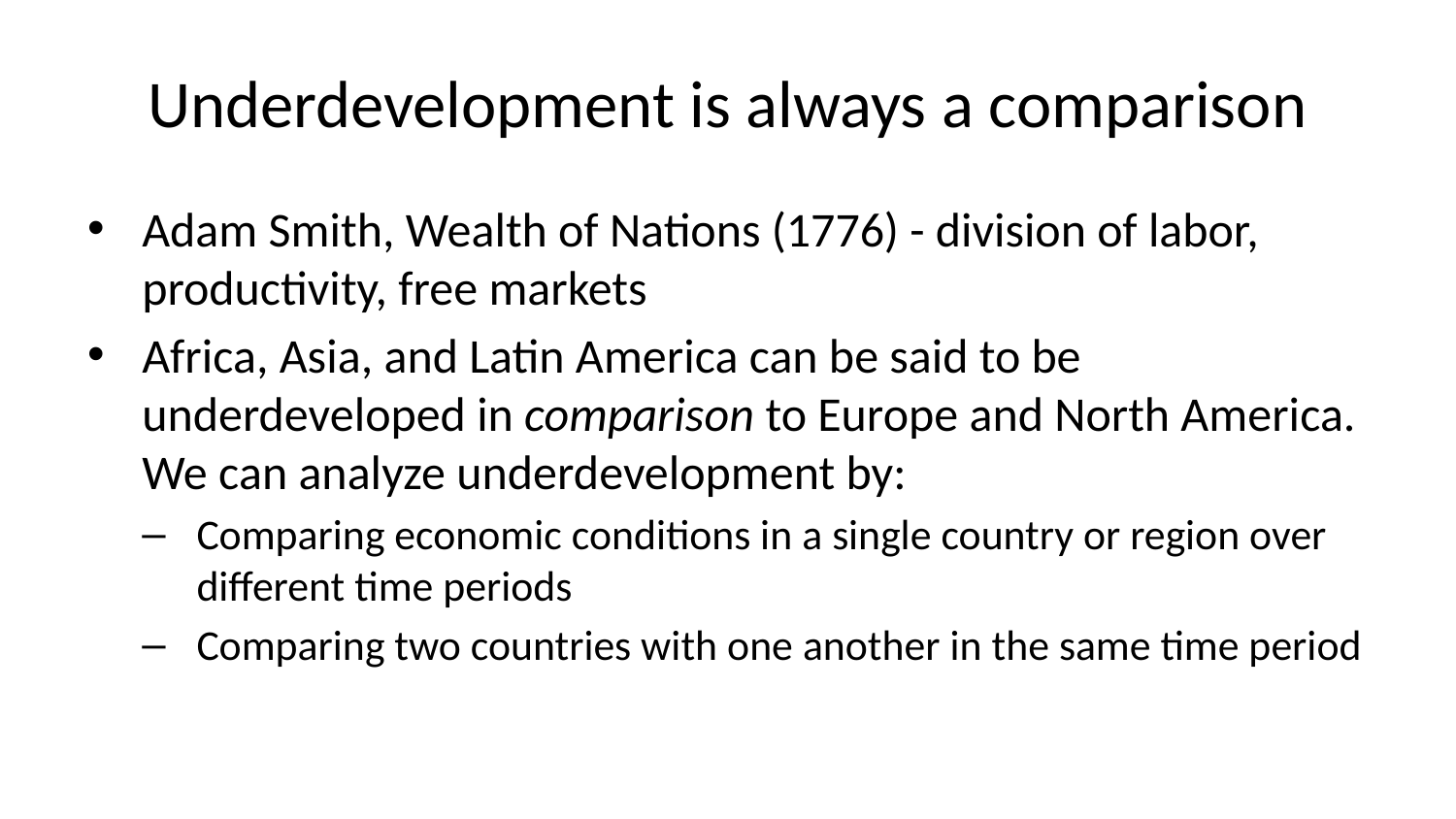

# Underdevelopment is always a comparison
Adam Smith, Wealth of Nations (1776) - division of labor, productivity, free markets
Africa, Asia, and Latin America can be said to be underdeveloped in comparison to Europe and North America. We can analyze underdevelopment by:
Comparing economic conditions in a single country or region over different time periods
Comparing two countries with one another in the same time period